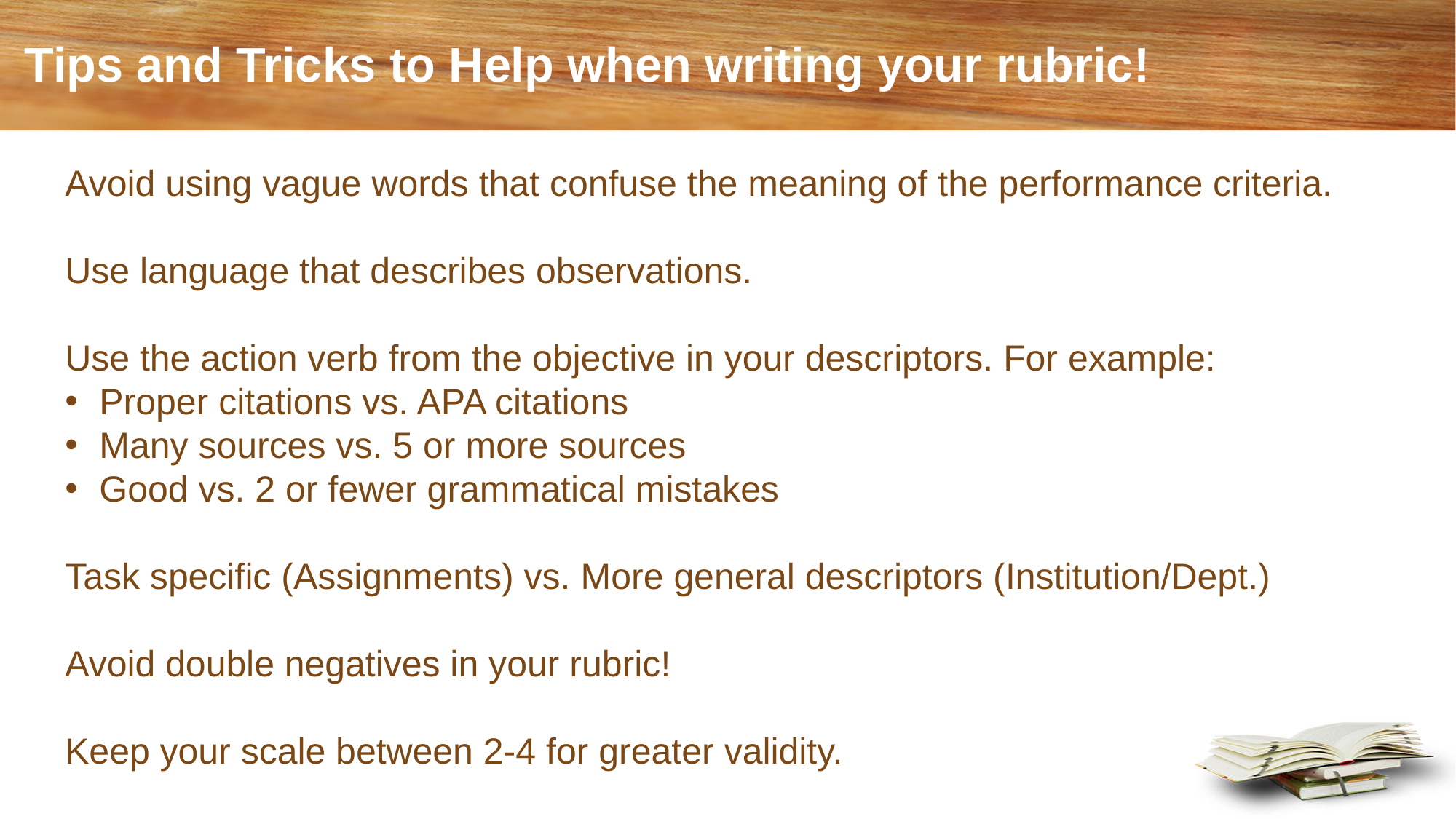

# Tips and Tricks to Help when writing your rubric!
Avoid using vague words that confuse the meaning of the performance criteria.

Use language that describes observations.

Use the action verb from the objective in your descriptors. For example:
Proper citations vs. APA citations
Many sources vs. 5 or more sources
Good vs. 2 or fewer grammatical mistakes

Task specific (Assignments) vs. More general descriptors (Institution/Dept.)

Avoid double negatives in your rubric!

Keep your scale between 2-4 for greater validity.